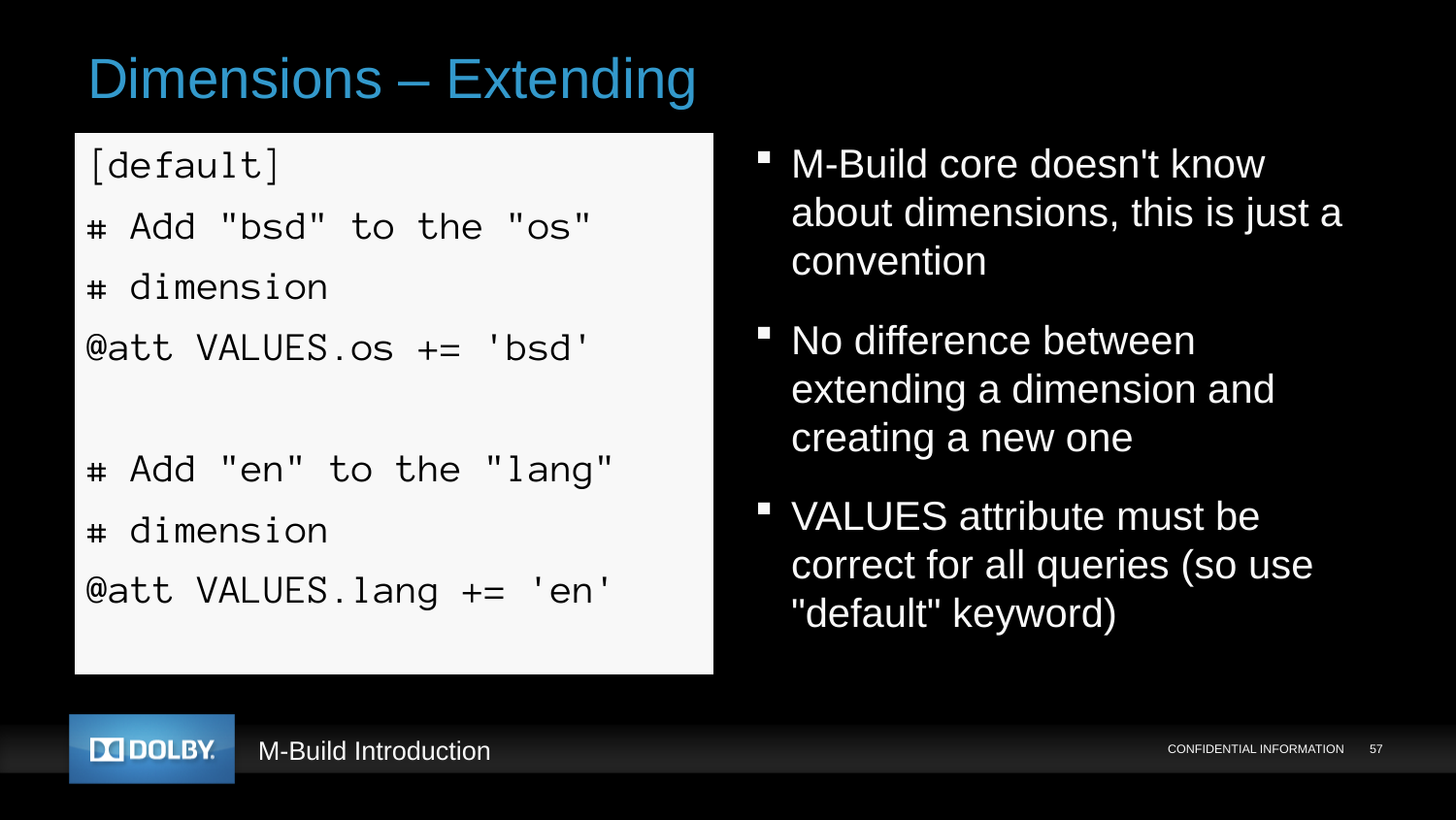

# Dimensions – Extending
[default]
# Add "bsd" to the "os"
# dimension
@att VALUES.os += 'bsd'

# Add "en" to the "lang"
# dimension
@att VALUES.lang += 'en'
M-Build core doesn't know about dimensions, this is just a convention
No difference between extending a dimension and creating a new one
VALUES attribute must be correct for all queries (so use "default" keyword)

CONFIDENTIAL INFORMATION
57